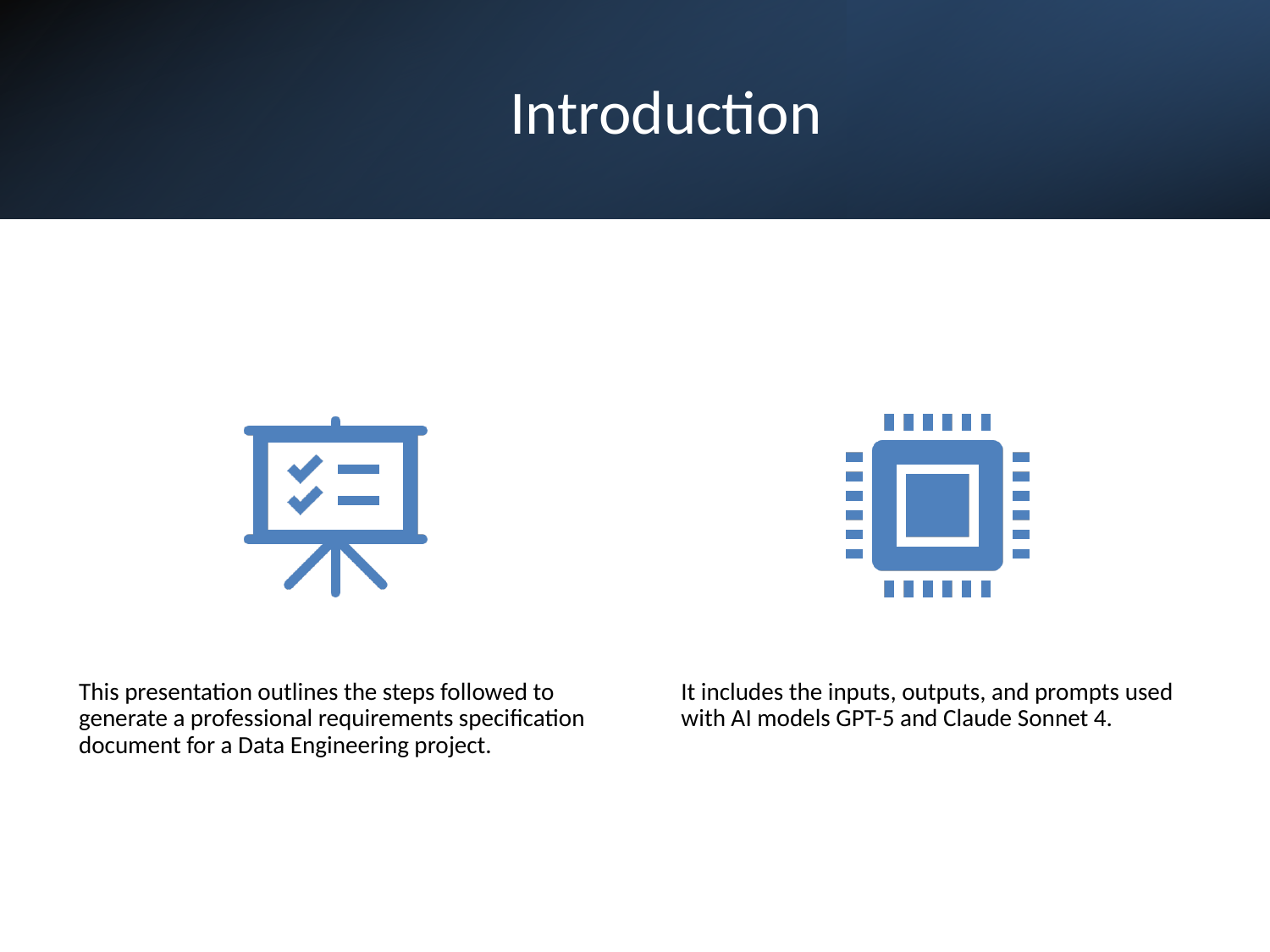

# Introduction
This presentation outlines the steps followed to generate a professional requirements specification document for a Data Engineering project.
It includes the inputs, outputs, and prompts used with AI models GPT-5 and Claude Sonnet 4.